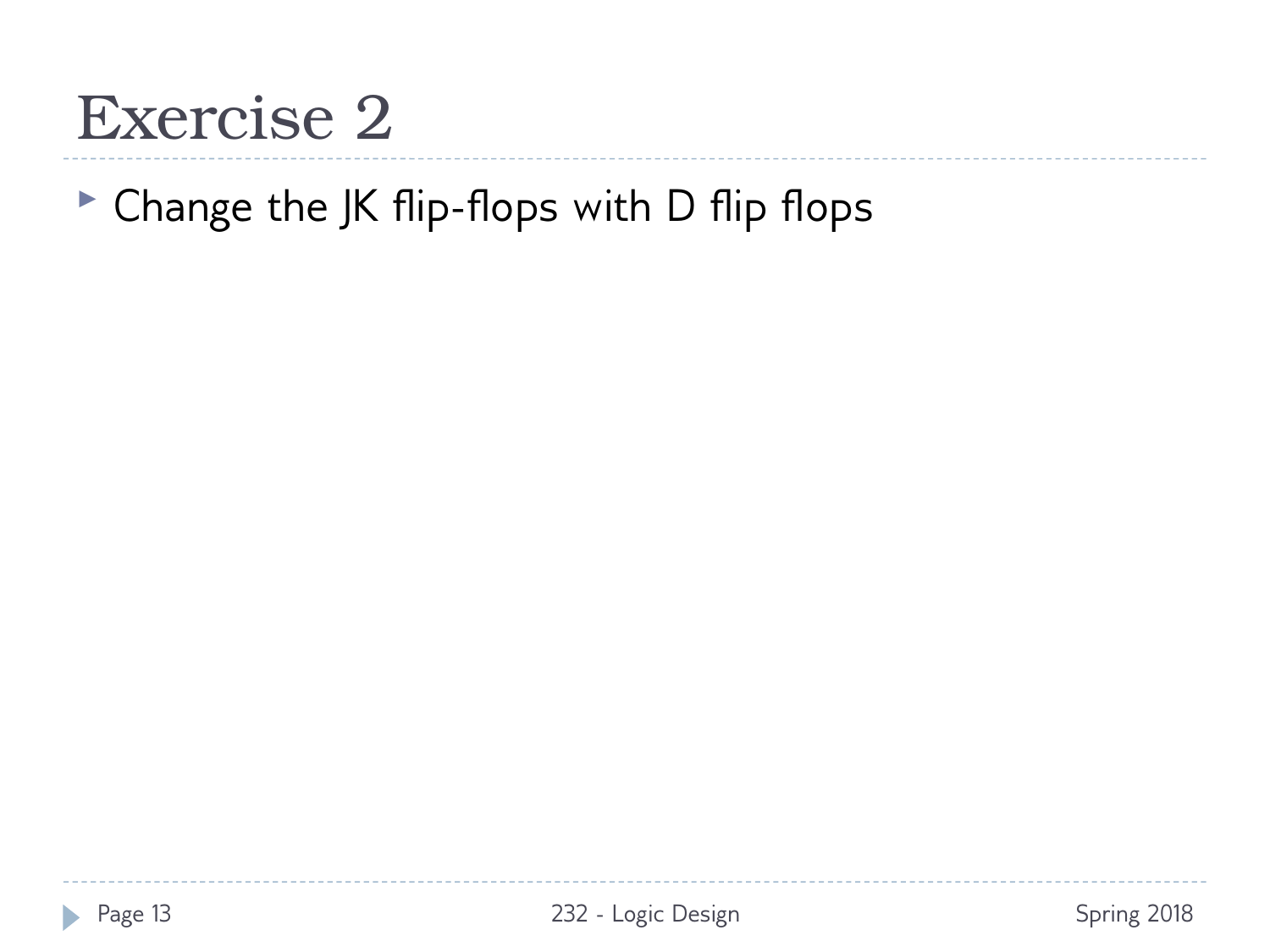

# Exercise 2
Change the JK flip-flops with D flip flops
Page 13
232 - Logic Design
Spring 2018